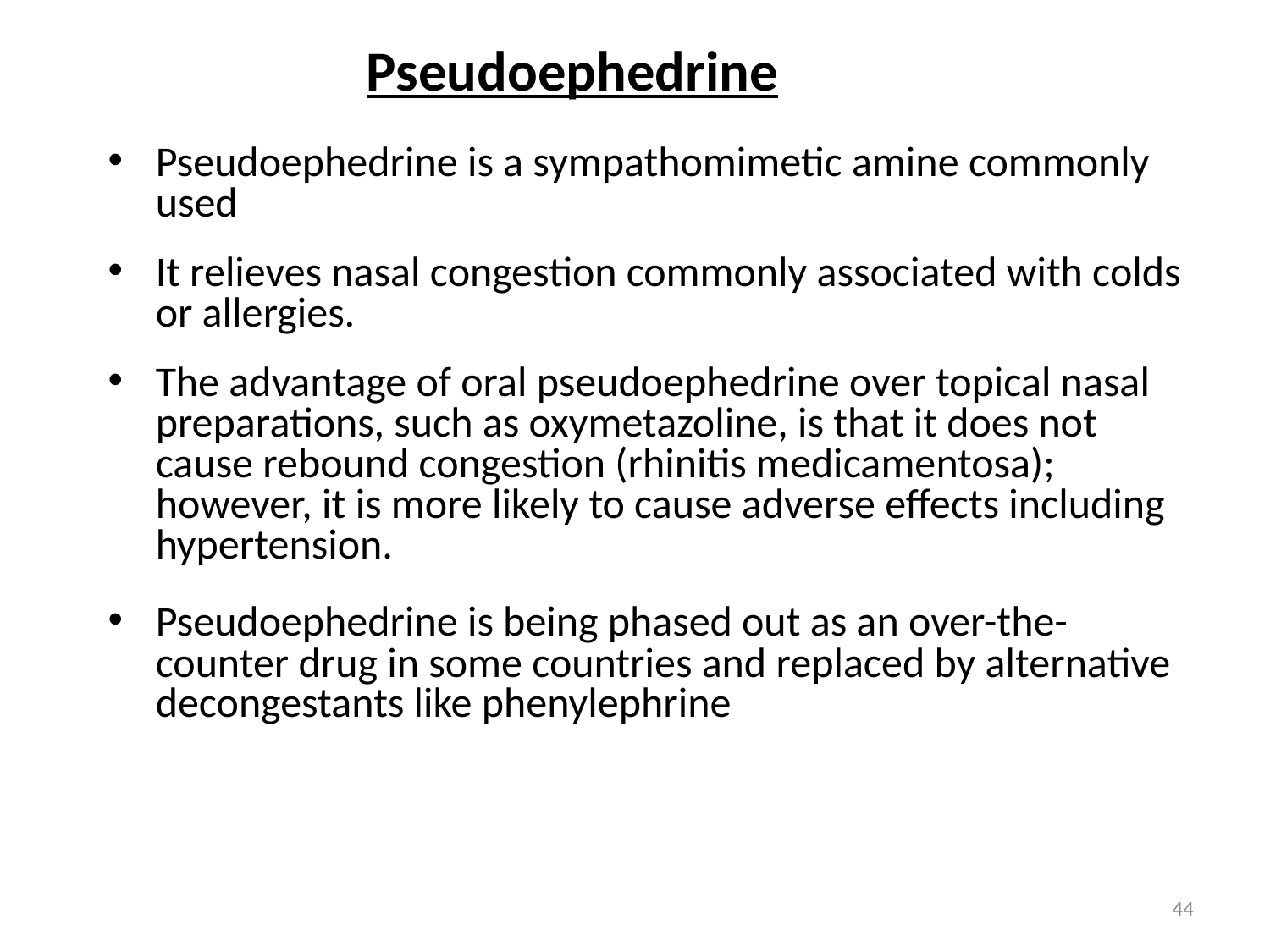

# Pseudoephedrine
Pseudoephedrine is a sympathomimetic amine commonly used

It relieves nasal congestion commonly associated with colds or allergies.

The advantage of oral pseudoephedrine over topical nasal preparations, such as oxymetazoline, is that it does not cause rebound congestion (rhinitis medicamentosa); however, it is more likely to cause adverse effects including hypertension.

Pseudoephedrine is being phased out as an over-the-counter drug in some countries and replaced by alternative decongestants like phenylephrine
44